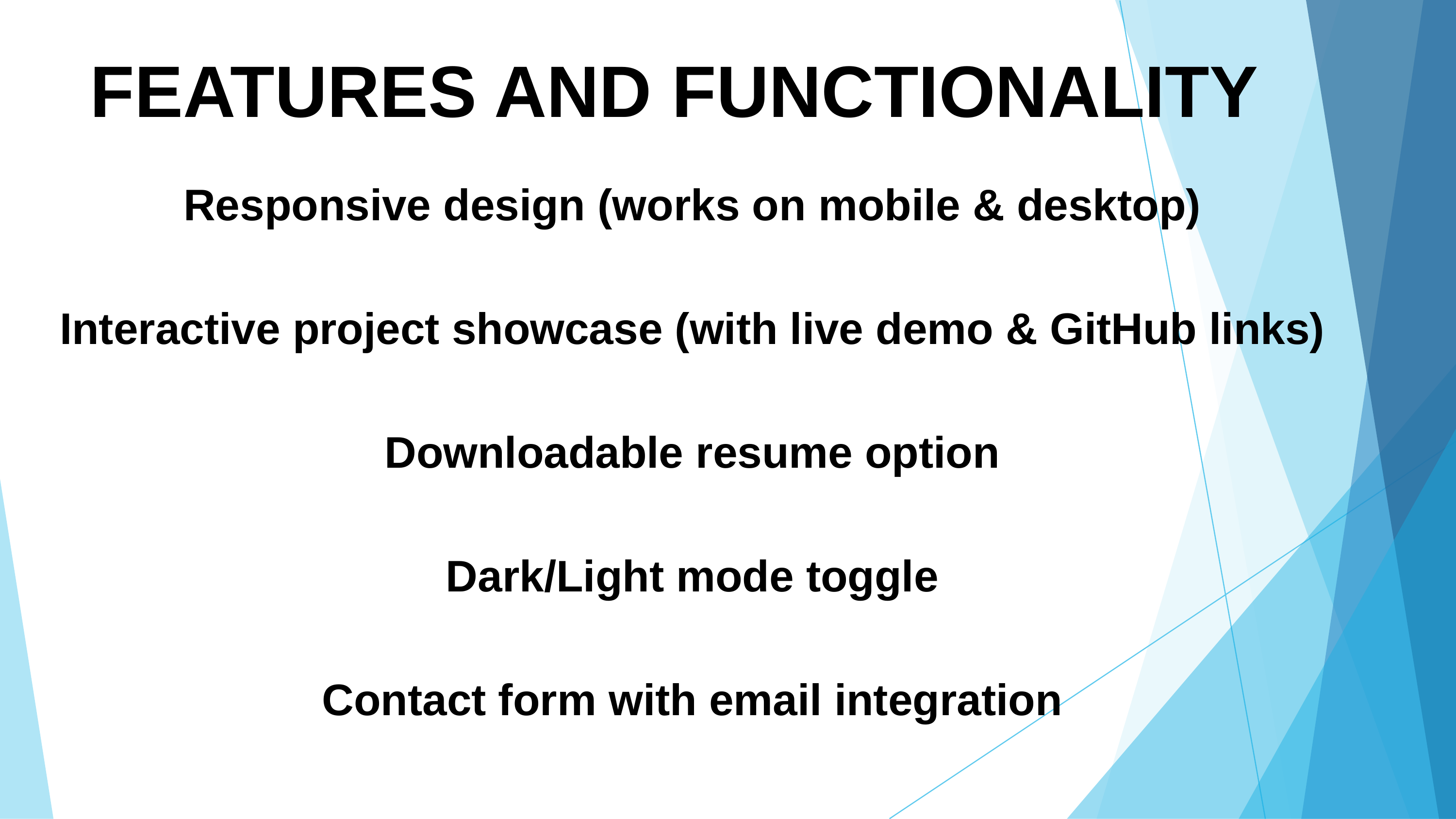

FEATURES AND FUNCTIONALITY
Responsive design (works on mobile & desktop)

Interactive project showcase (with live demo & GitHub links)

Downloadable resume option

Dark/Light mode toggle

Contact form with email integration